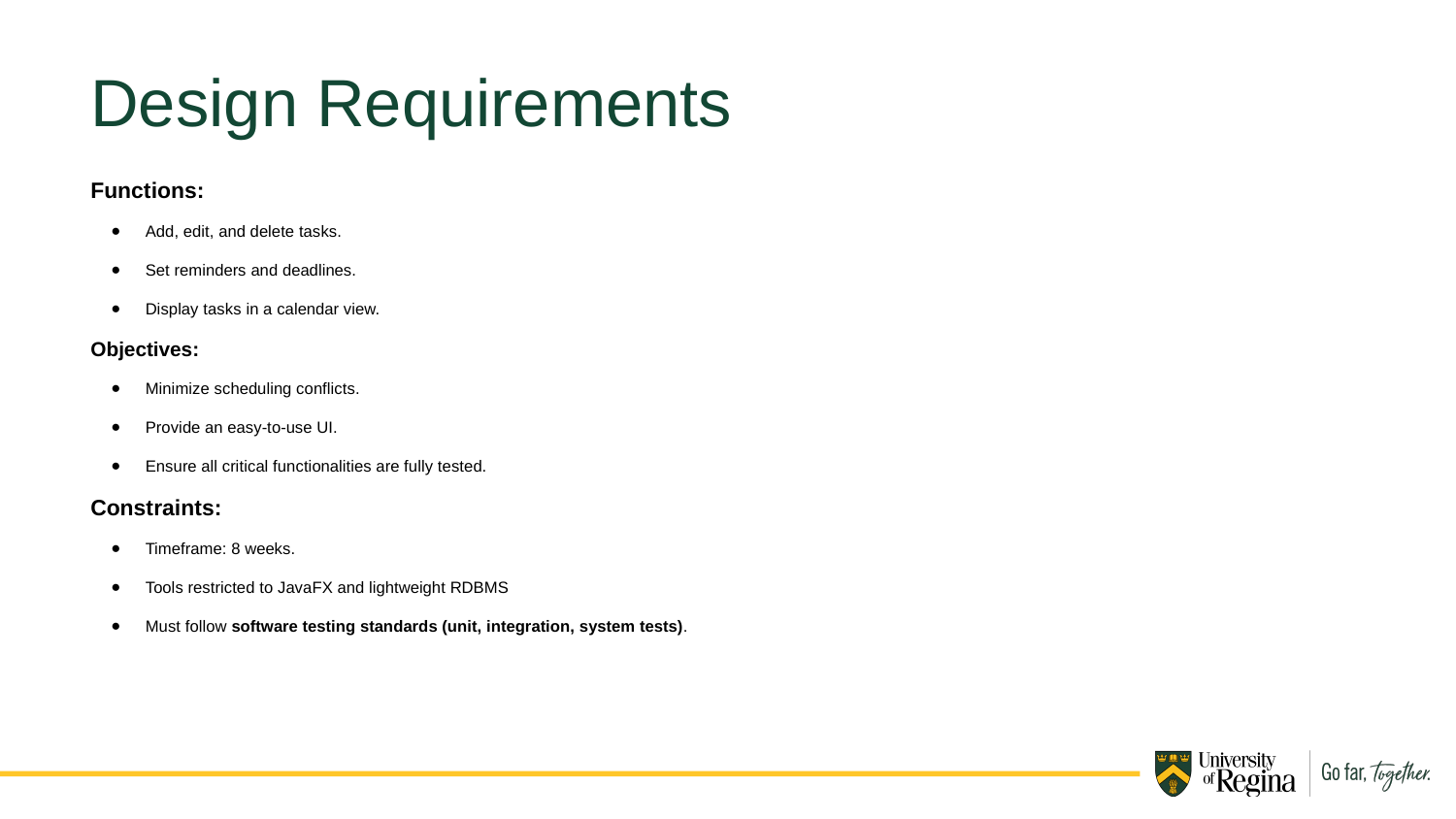

Design Requirements
Functions:
Add, edit, and delete tasks.
Set reminders and deadlines.
Display tasks in a calendar view.
Objectives:
Minimize scheduling conflicts.
Provide an easy-to-use UI.
Ensure all critical functionalities are fully tested.
Constraints:
Timeframe: 8 weeks.
Tools restricted to JavaFX and lightweight RDBMS
Must follow software testing standards (unit, integration, system tests).